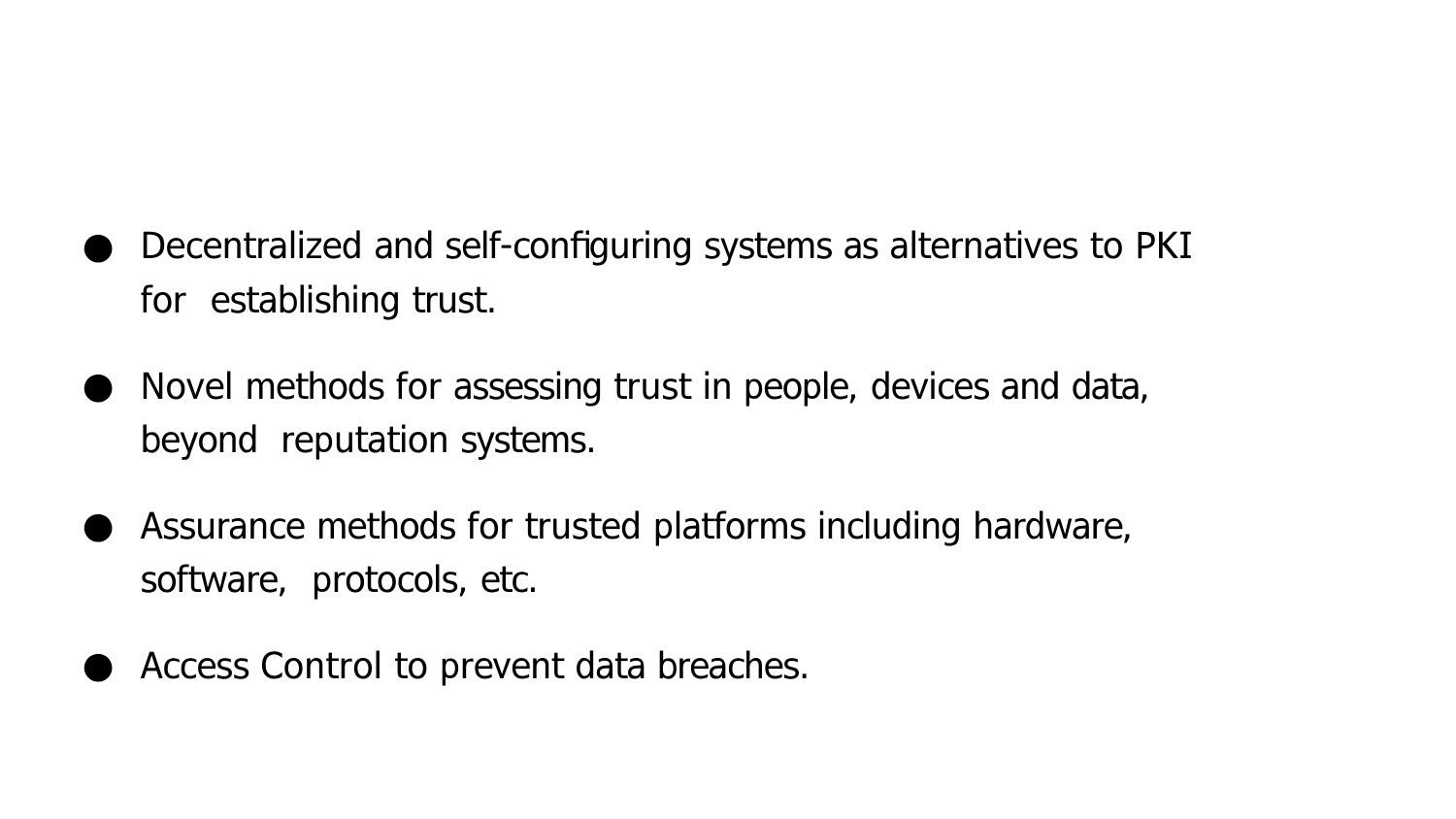

Decentralized and self-conﬁguring systems as alternatives to PKI for  establishing trust.
Novel methods for assessing trust in people, devices and data, beyond  reputation systems.
Assurance methods for trusted platforms including hardware, software,  protocols, etc.

Access Control to prevent data breaches.